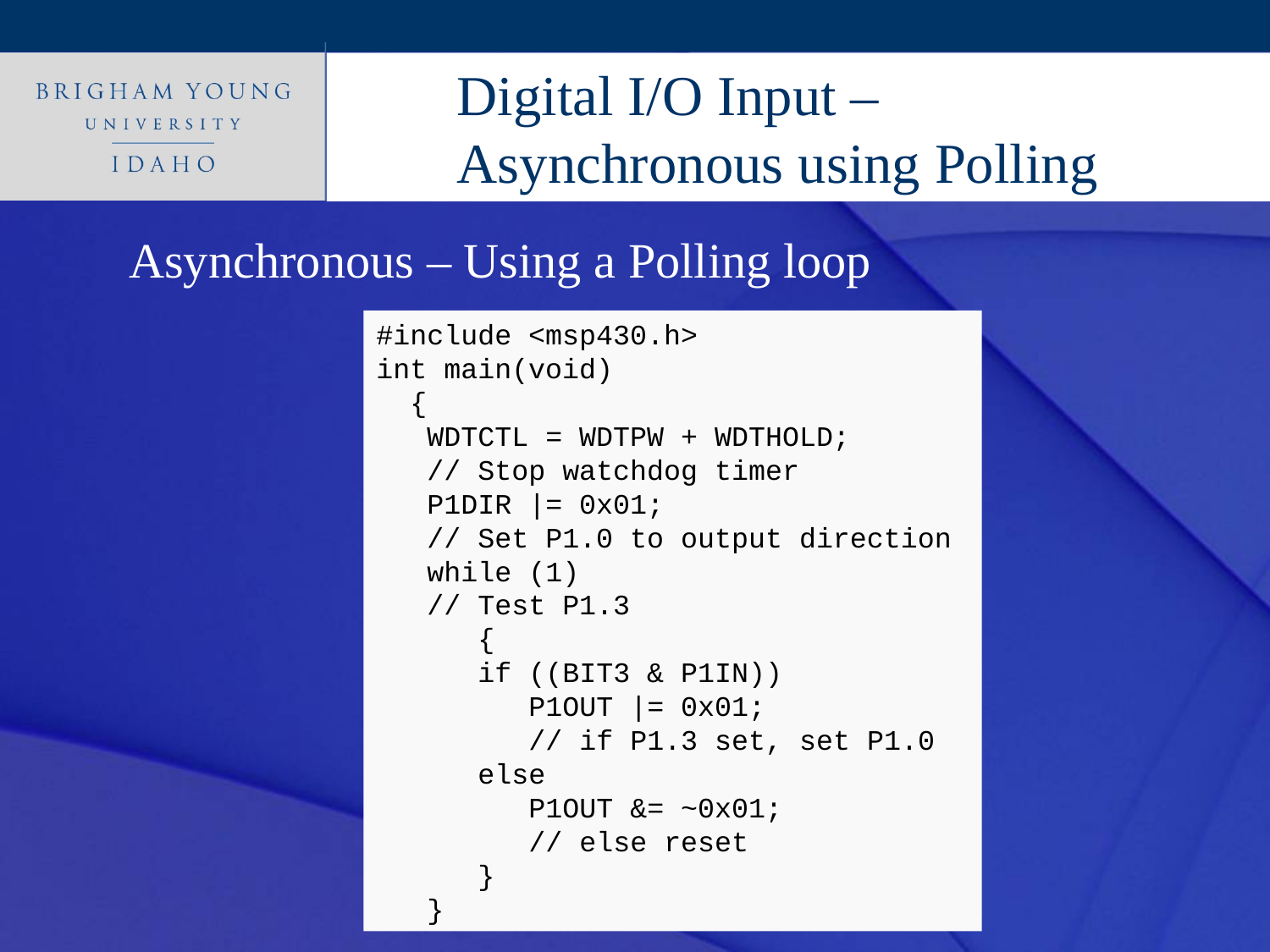

Digital I/O Input – Asynchronous using Polling
Asynchronous – Using a Polling loop
#include <msp430.h>
int main(void)
  {
   WDTCTL = WDTPW + WDTHOLD;
   // Stop watchdog timer
   P1DIR |= 0x01;
   // Set P1.0 to output direction
   while (1)
   // Test P1.3
      {
      if ((BIT3 & P1IN))
         P1OUT |= 0x01;
         // if P1.3 set, set P1.0
      else
         P1OUT &= ~0x01;
         // else reset
      }
   }